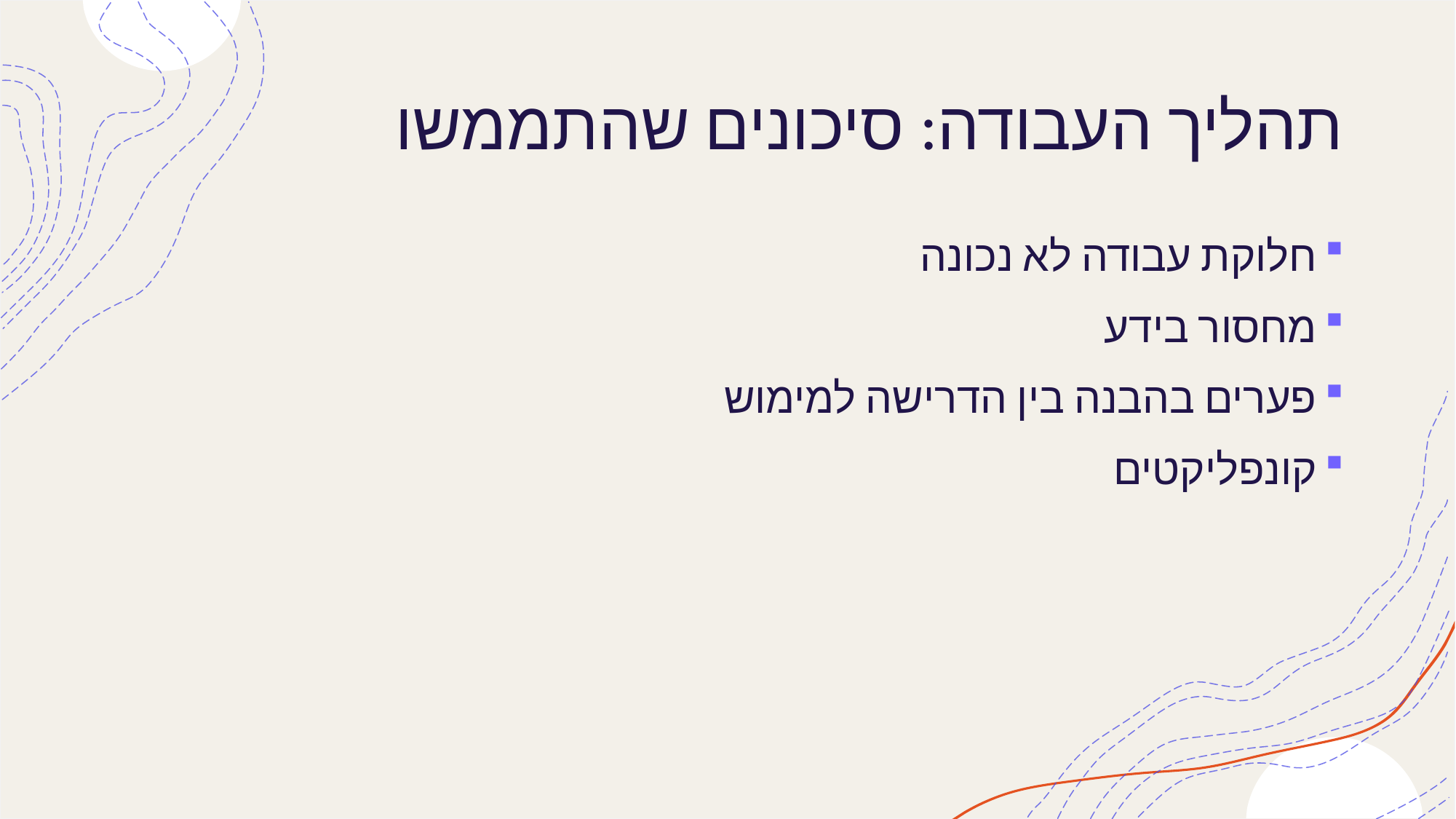

# תהליך העבודה: סיכונים שהתממשו
חלוקת עבודה לא נכונה
מחסור בידע
פערים בהבנה בין הדרישה למימוש
קונפליקטים